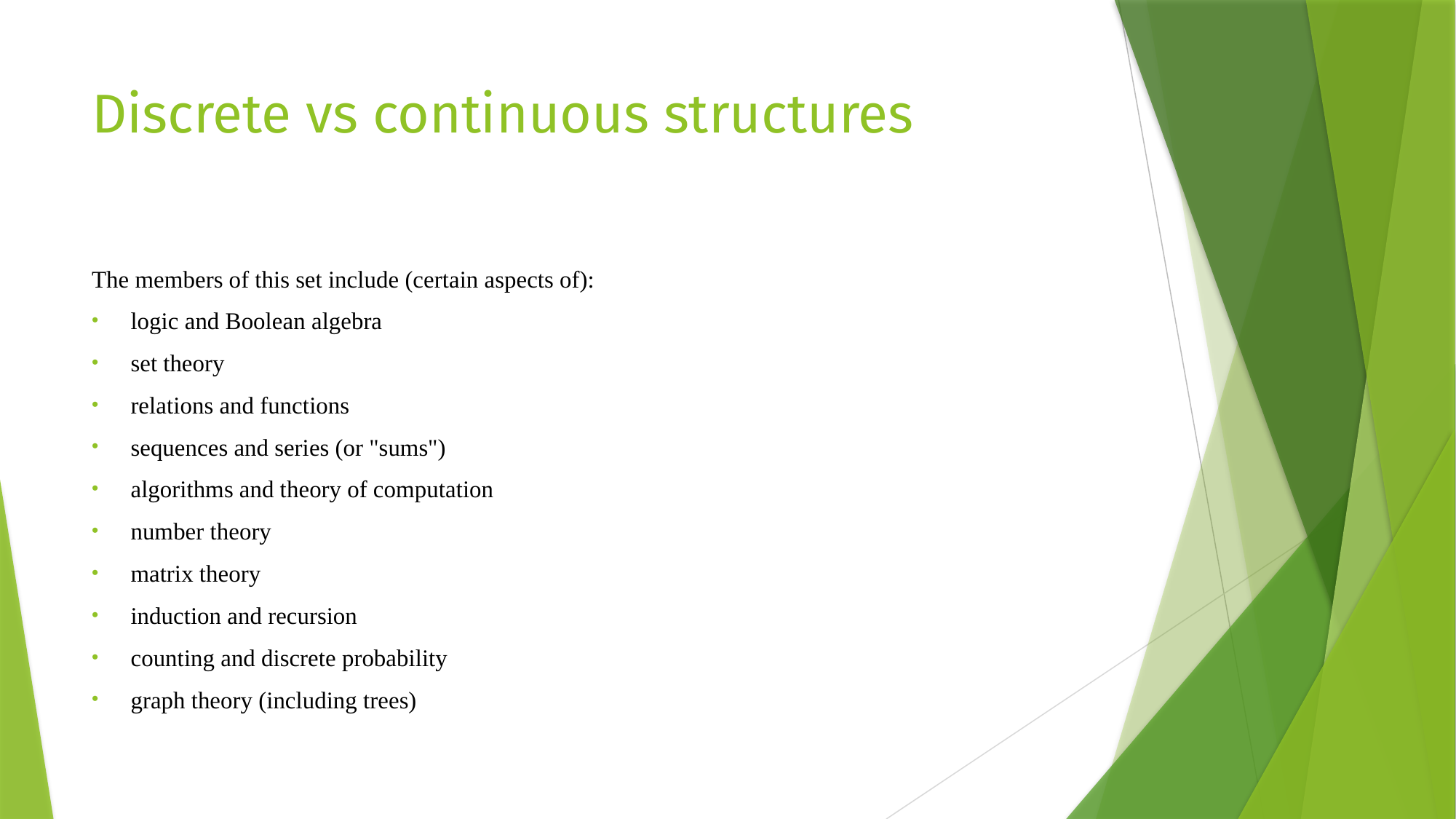

# Discrete vs continuous structures
The members of this set include (certain aspects of):
logic and Boolean algebra
set theory
relations and functions
sequences and series (or "sums")
algorithms and theory of computation
number theory
matrix theory
induction and recursion
counting and discrete probability
graph theory (including trees)